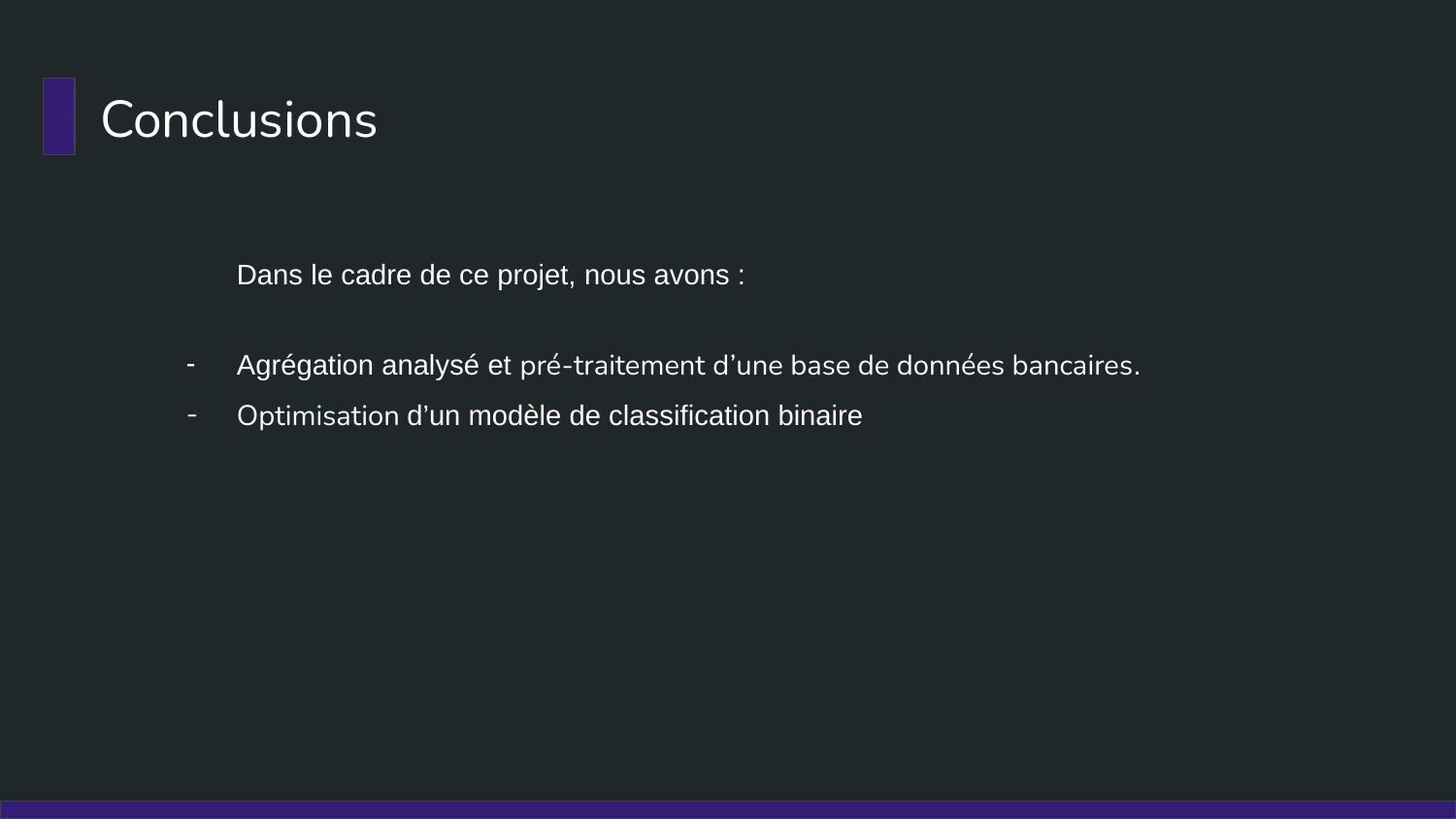

# Conclusions

Dans le cadre de ce projet, nous avons :

Agrégation analysé et pré-traitement d’une base de données bancaires.
Optimisation d’un modèle de classification binaire